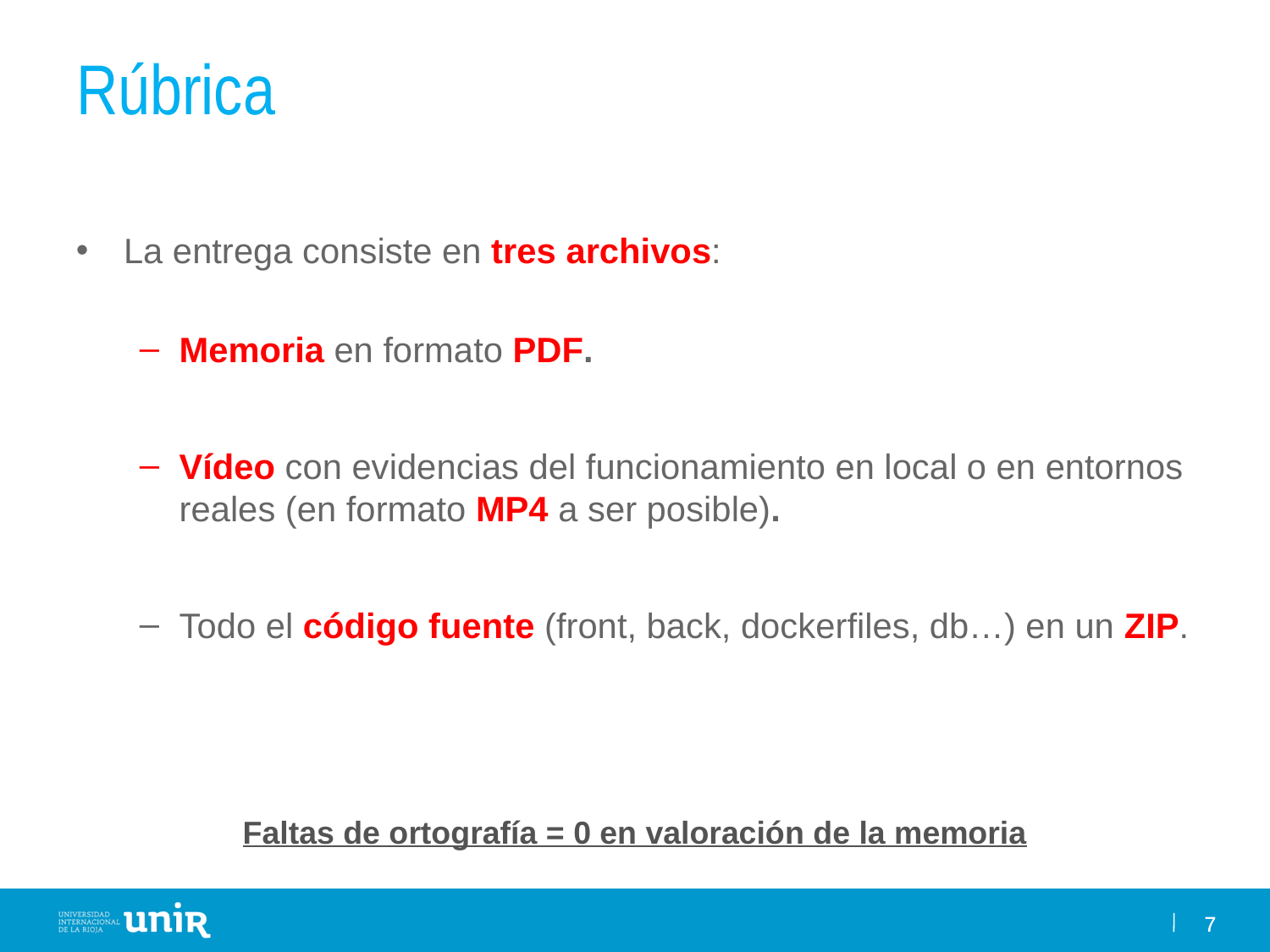

# Rúbrica
La entrega consiste en tres archivos:

Memoria en formato PDF.

Vídeo con evidencias del funcionamiento en local o en entornos reales (en formato MP4 a ser posible).

Todo el código fuente (front, back, dockerfiles, db…) en un ZIP.
Faltas de ortografía = 0 en valoración de la memoria
7
7